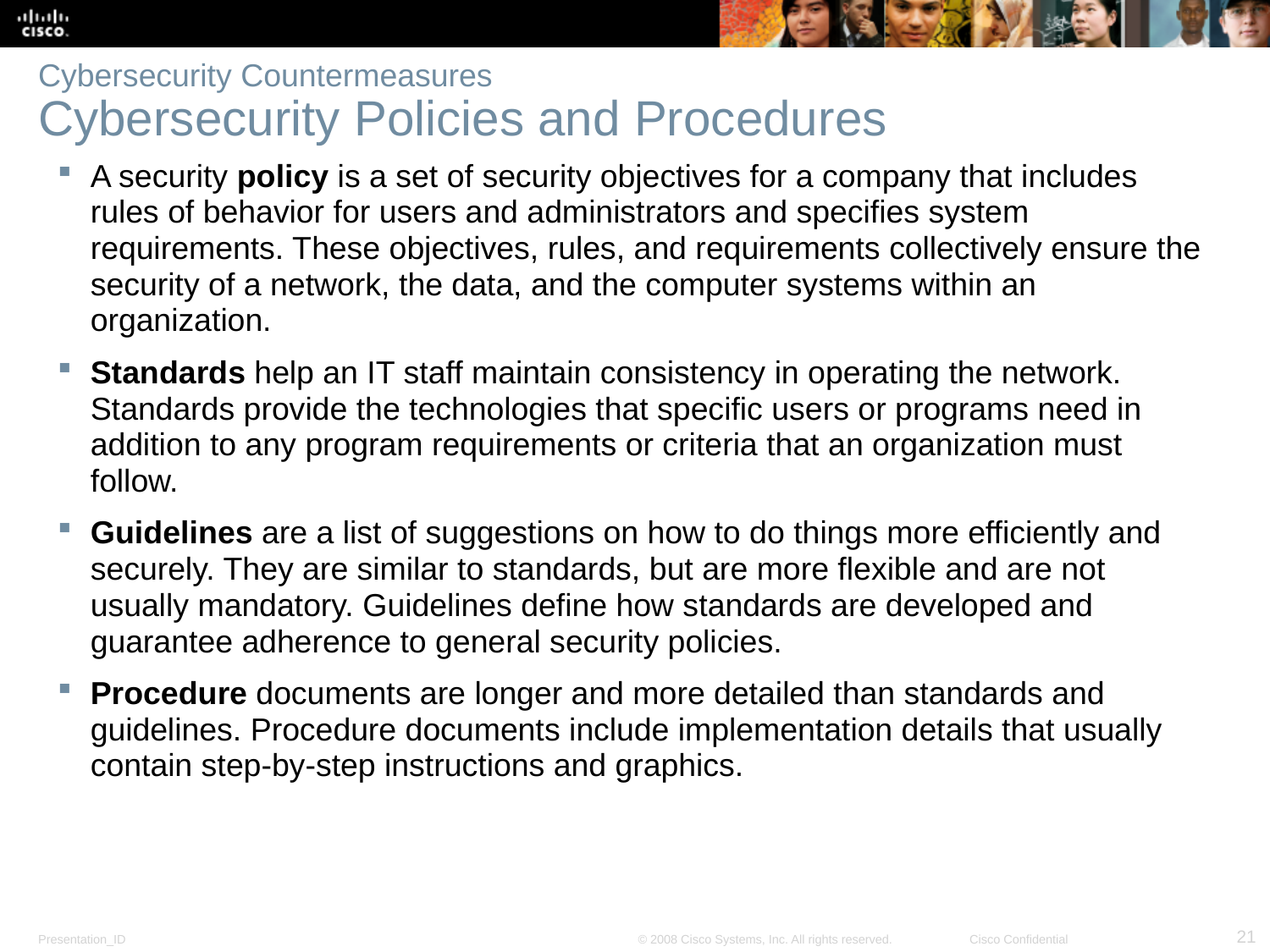

# Cybersecurity Countermeasures Cybersecurity Policies and Procedures
A security policy is a set of security objectives for a company that includes rules of behavior for users and administrators and specifies system requirements. These objectives, rules, and requirements collectively ensure the security of a network, the data, and the computer systems within an organization.
Standards help an IT staff maintain consistency in operating the network. Standards provide the technologies that specific users or programs need in addition to any program requirements or criteria that an organization must follow.
Guidelines are a list of suggestions on how to do things more efficiently and securely. They are similar to standards, but are more flexible and are not usually mandatory. Guidelines define how standards are developed and guarantee adherence to general security policies.
Procedure documents are longer and more detailed than standards and guidelines. Procedure documents include implementation details that usually contain step-by-step instructions and graphics.